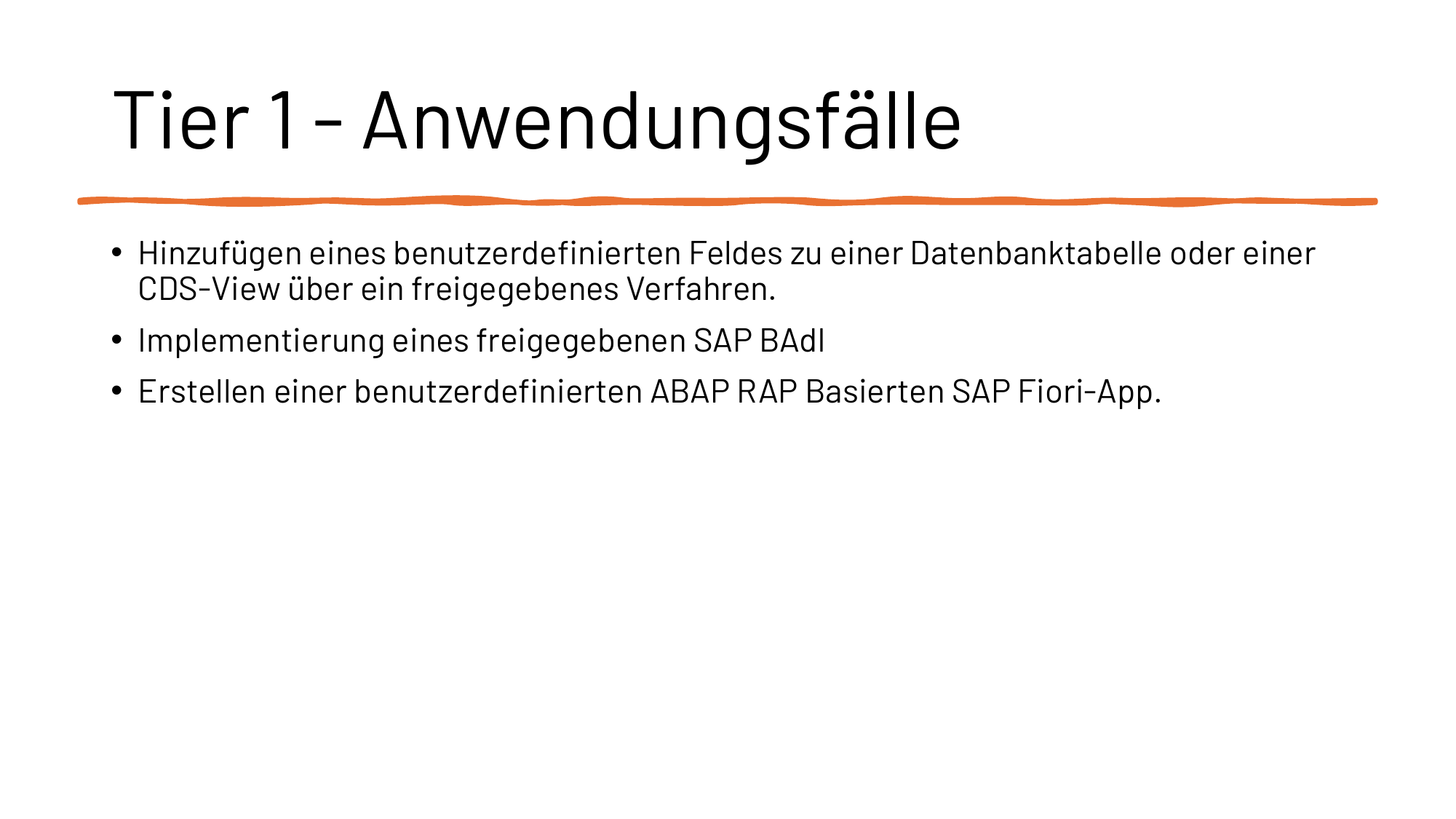

# Tier 1 - Anwendungsfälle

Hinzufügen eines benutzerdefinierten Feldes zu einer Datenbanktabelle oder einer CDS-View über ein freigegebenes Verfahren.
Implementierung eines freigegebenen SAP BAdI
Erstellen einer benutzerdefinierten ABAP RAP Basierten SAP Fiori-App.